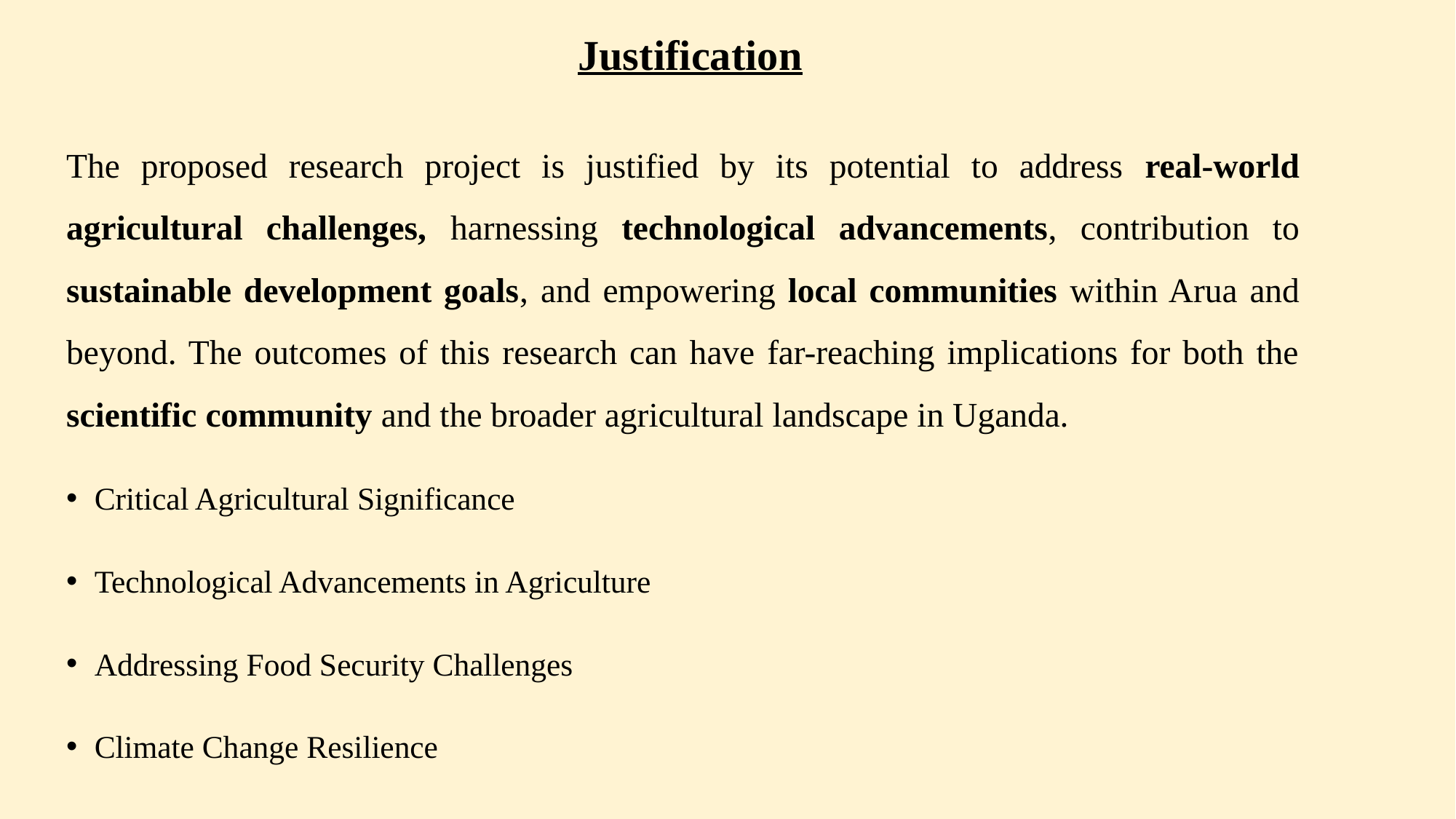

# Justification
The proposed research project is justified by its potential to address real-world agricultural challenges, harnessing technological advancements, contribution to sustainable development goals, and empowering local communities within Arua and beyond. The outcomes of this research can have far-reaching implications for both the scientific community and the broader agricultural landscape in Uganda.
Critical Agricultural Significance
Technological Advancements in Agriculture
Addressing Food Security Challenges
Climate Change Resilience